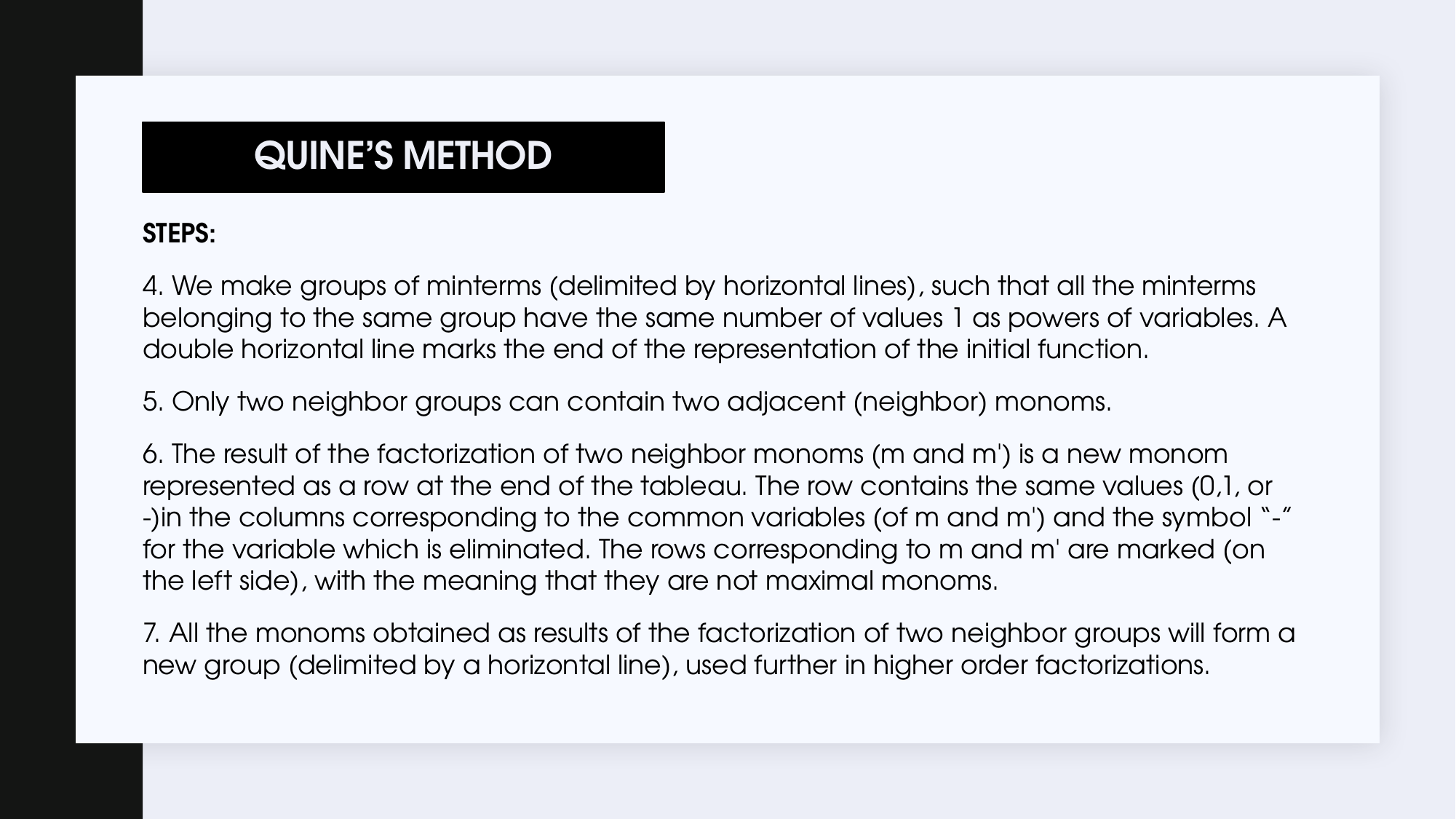

# Quine’s Method

STEPS:
4. We make groups of minterms (delimited by horizontal lines), such that all the minterms belonging to the same group have the same number of values 1 as powers of variables. A double horizontal line marks the end of the representation of the initial function.
5. Only two neighbor groups can contain two adjacent (neighbor) monoms.
6. The result of the factorization of two neighbor monoms (m and m') is a new monom represented as a row at the end of the tableau. The row contains the same values (0,1, or -)in the columns corresponding to the common variables (of m and m') and the symbol “-” for the variable which is eliminated. The rows corresponding to m and m' are marked (on the left side), with the meaning that they are not maximal monoms.
7. All the monoms obtained as results of the factorization of two neighbor groups will form a new group (delimited by a horizontal line), used further in higher order factorizations.